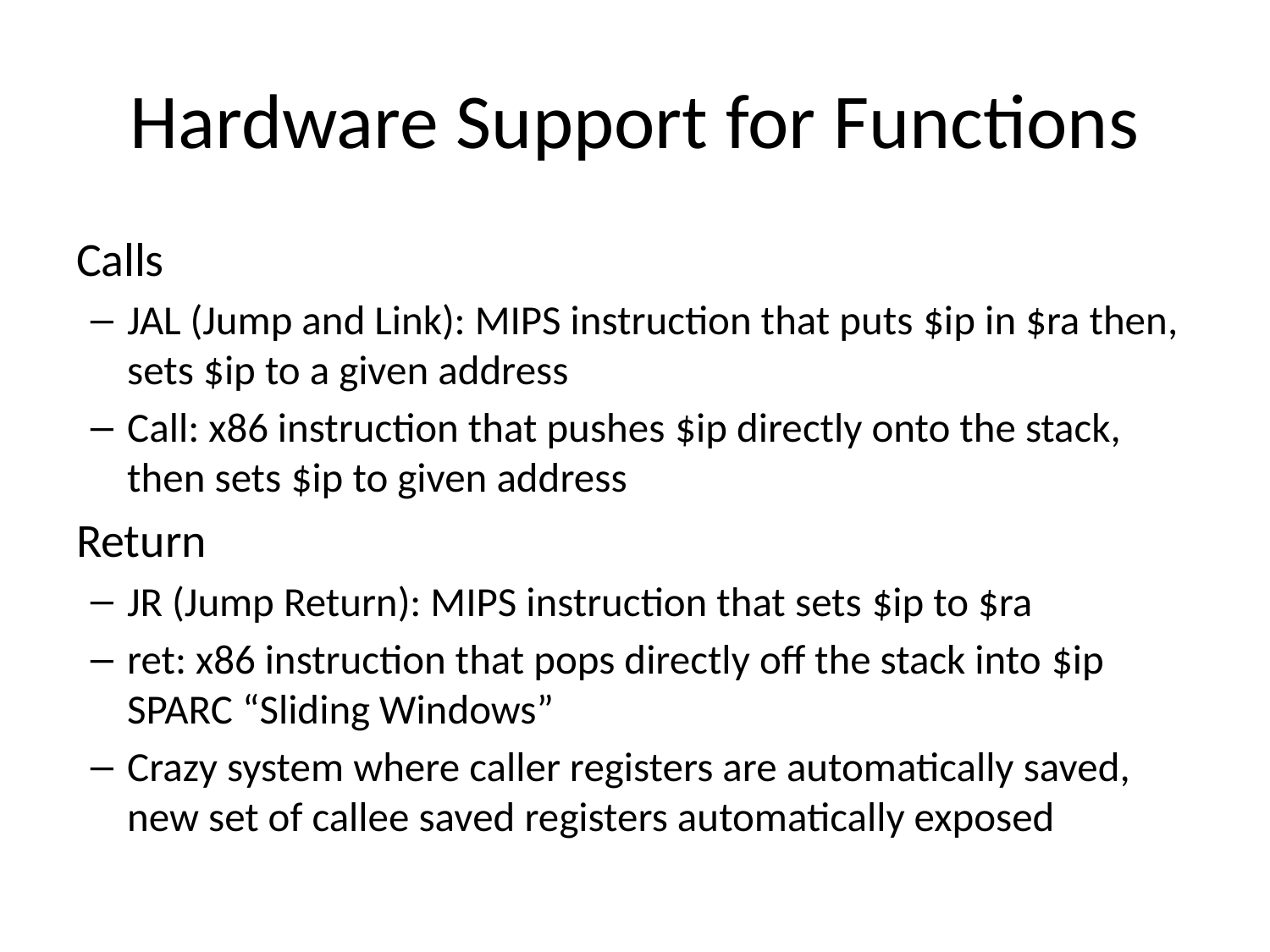

# Hardware Support for Functions
Calls
JAL (Jump and Link): MIPS instruction that puts $ip in $ra then, sets $ip to a given address
Call: x86 instruction that pushes $ip directly onto the stack, then sets $ip to given address
Return
JR (Jump Return): MIPS instruction that sets $ip to $ra
ret: x86 instruction that pops directly off the stack into $ip SPARC “Sliding Windows”
Crazy system where caller registers are automatically saved, new set of callee saved registers automatically exposed